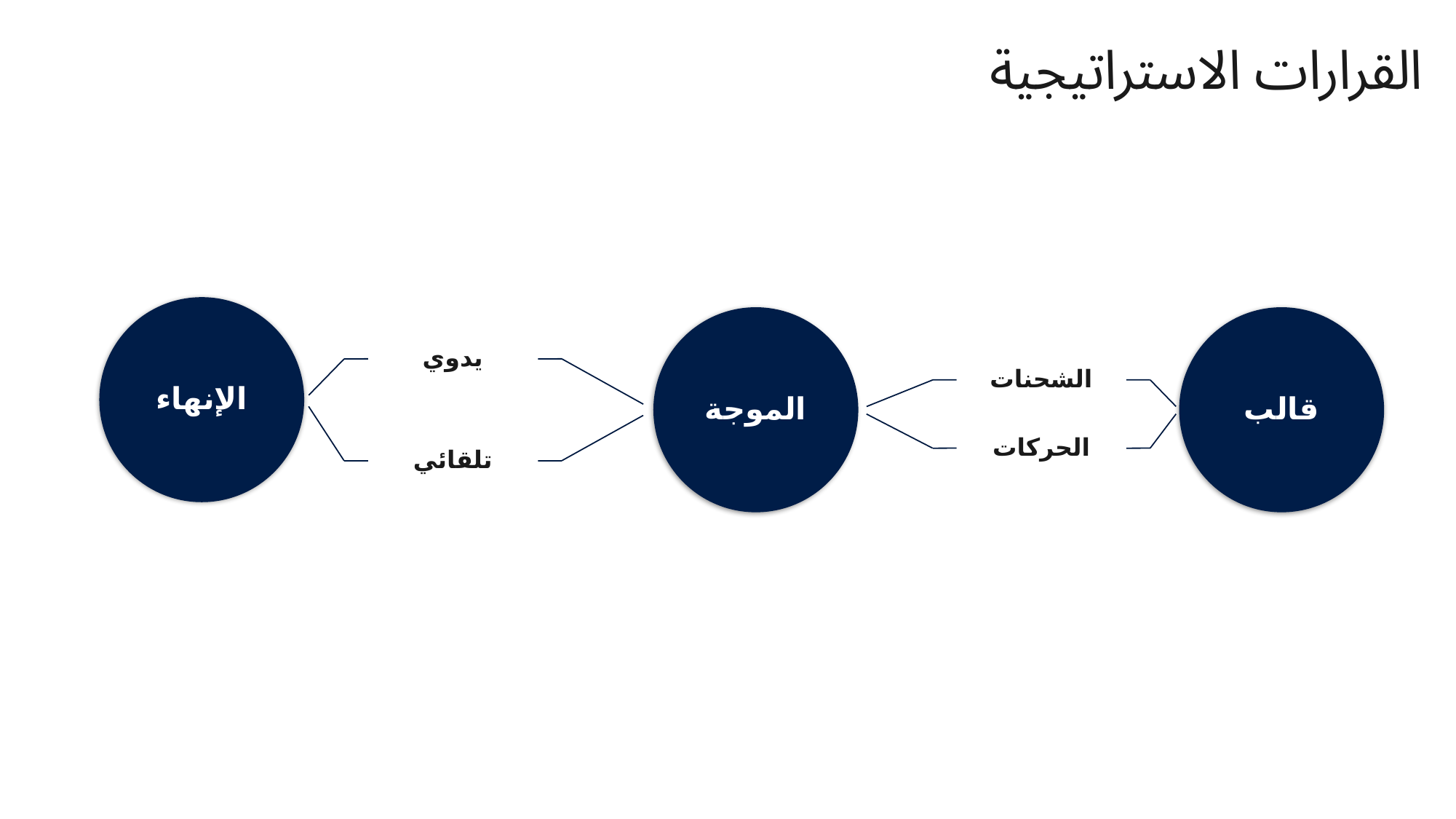

# القرارات الاستراتيجية
الإنهاء
قالب
الموجة
يدوي
الشحنات

تلقائي
الحركات